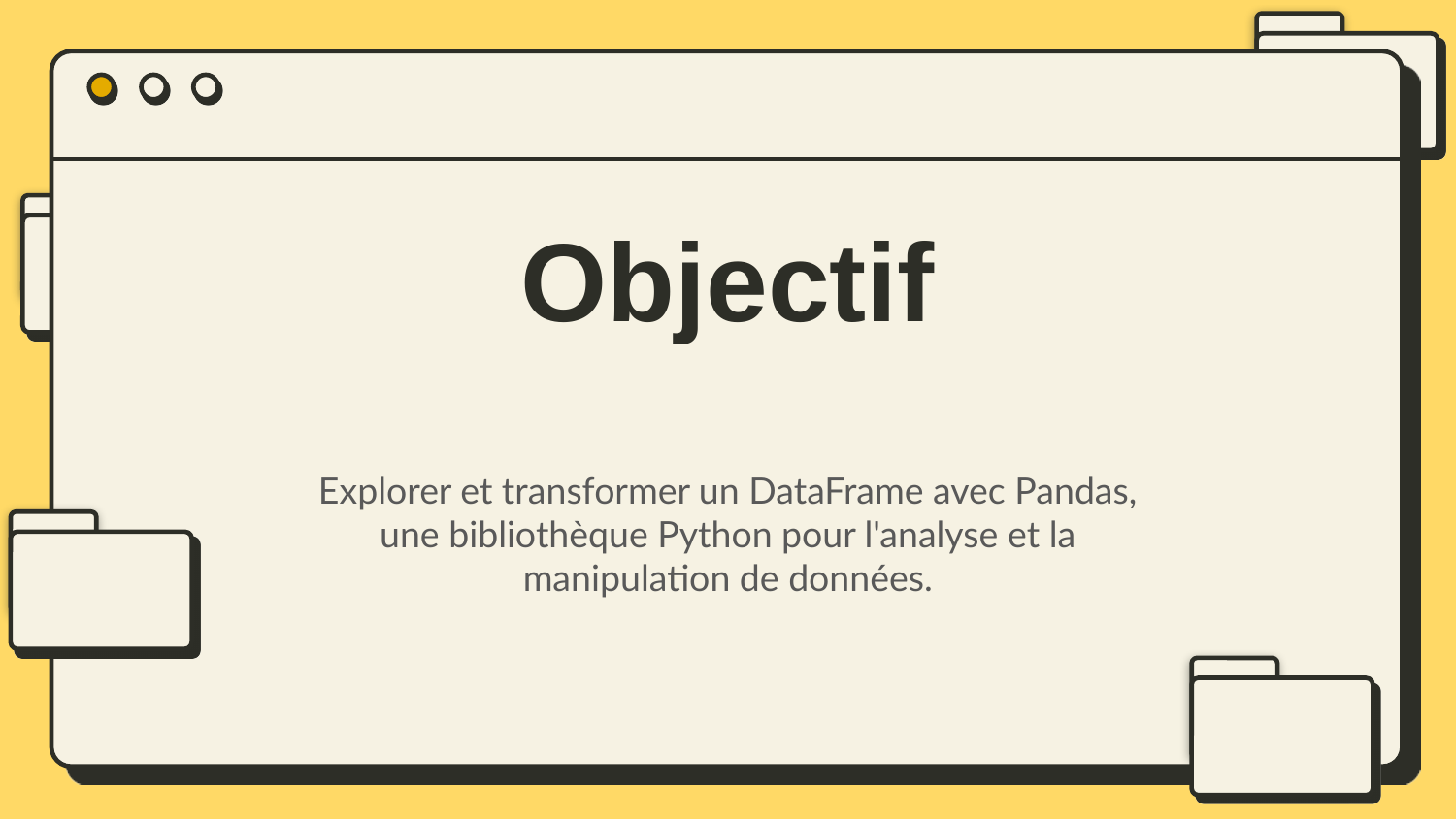

# Objectif
Explorer et transformer un DataFrame avec Pandas, une bibliothèque Python pour l'analyse et la manipulation de données.